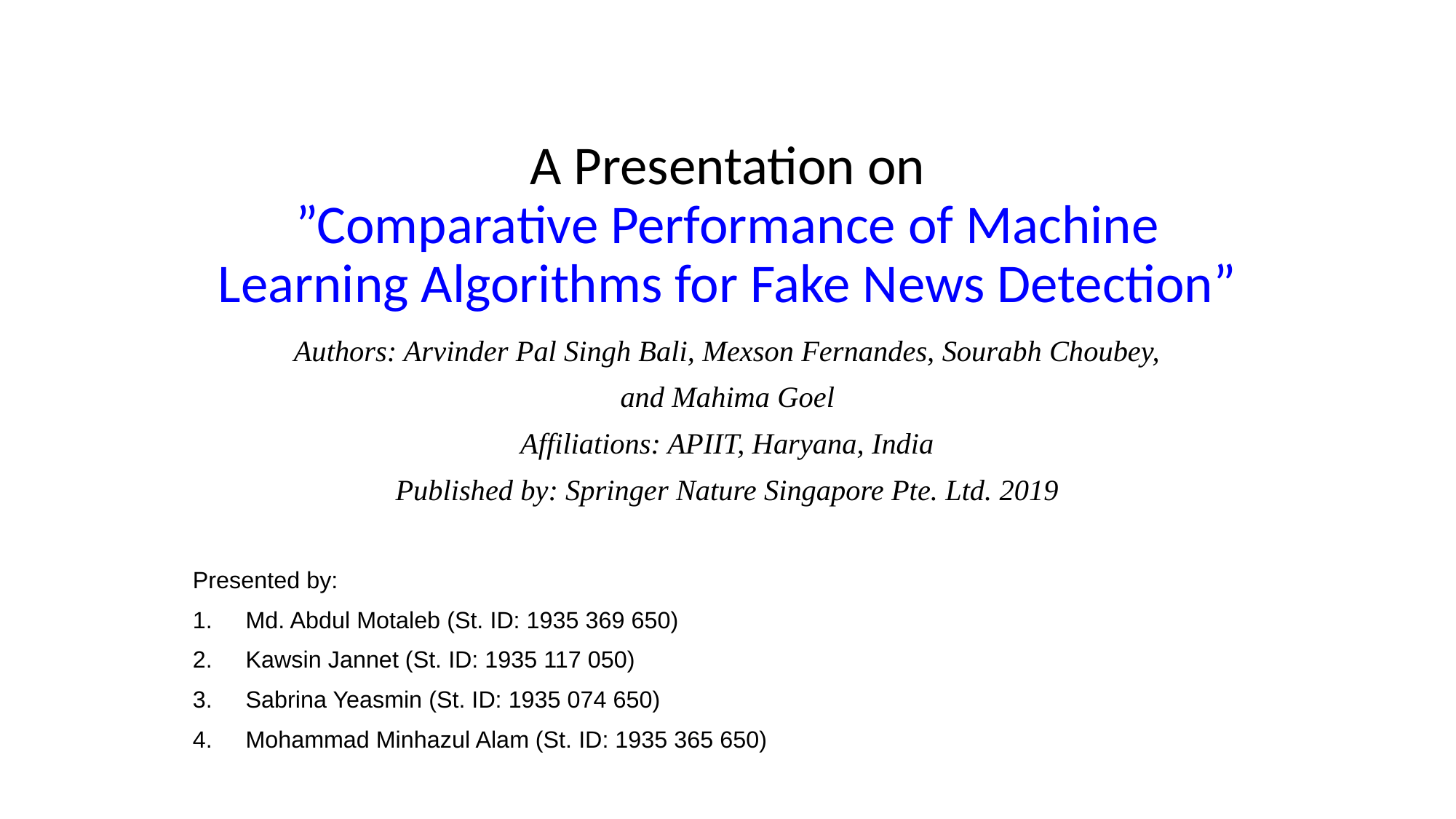

# A Presentation on ”Comparative Performance of Machine Learning Algorithms for Fake News Detection”
Authors: Arvinder Pal Singh Bali, Mexson Fernandes, Sourabh Choubey,
and Mahima Goel
Affiliations: APIIT, Haryana, India
Published by: Springer Nature Singapore Pte. Ltd. 2019

Presented by:
Md. Abdul Motaleb (St. ID: 1935 369 650)
Kawsin Jannet (St. ID: 1935 117 050)
Sabrina Yeasmin (St. ID: 1935 074 650)
Mohammad Minhazul Alam (St. ID: 1935 365 650)